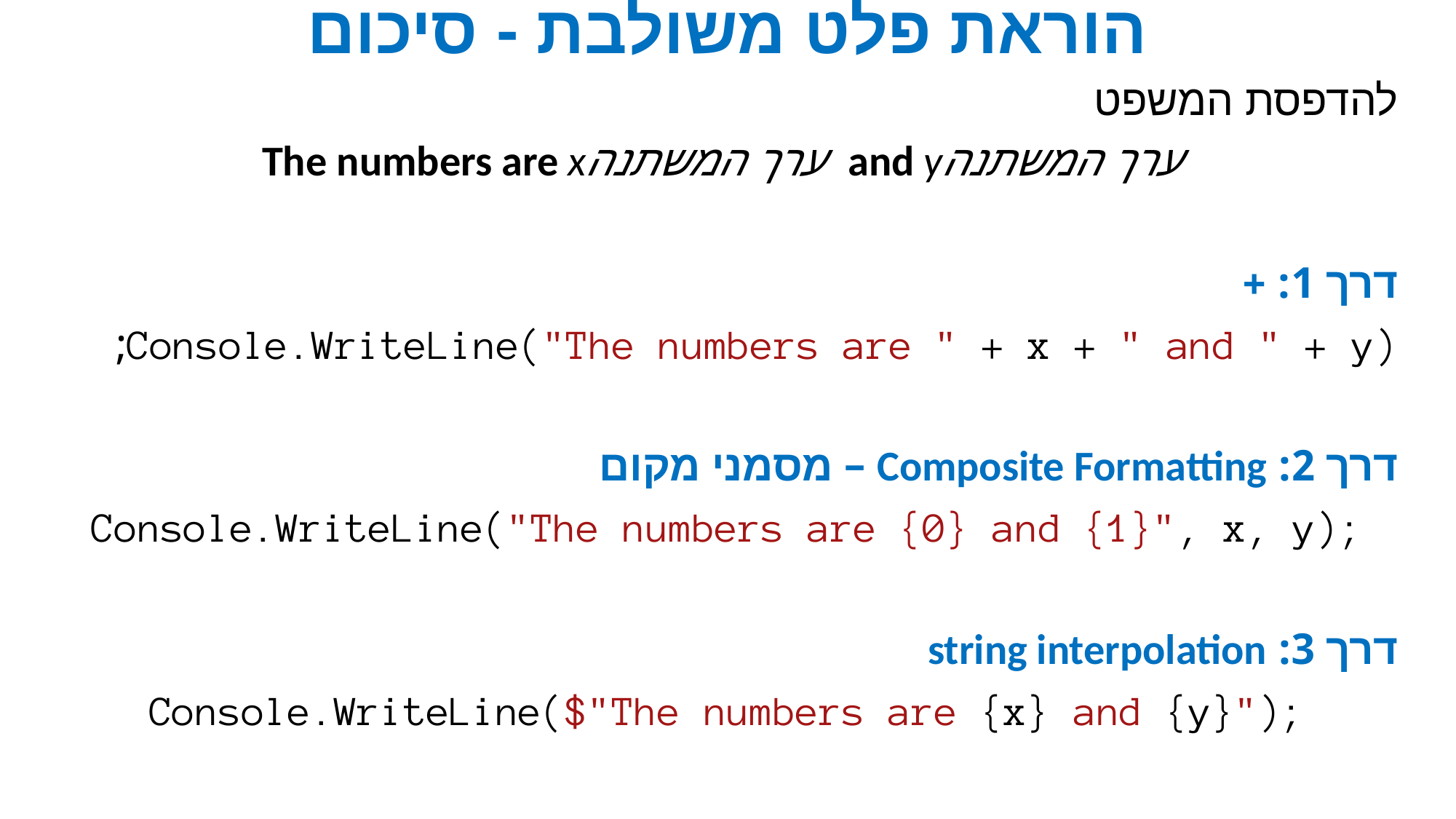

# הוראת פלט משולבת - סיכום
להדפסת המשפט
The numbers are xערך המשתנה  and yערך המשתנה

דרך 1: +
Console.WriteLine("The numbers are " + x + " and " + y);

דרך 2: Composite Formatting – מסמני מקום
Console.WriteLine("The numbers are {0} and {1}", x, y);

דרך 3: string interpolation
Console.WriteLine($"The numbers are {x} and {y}");